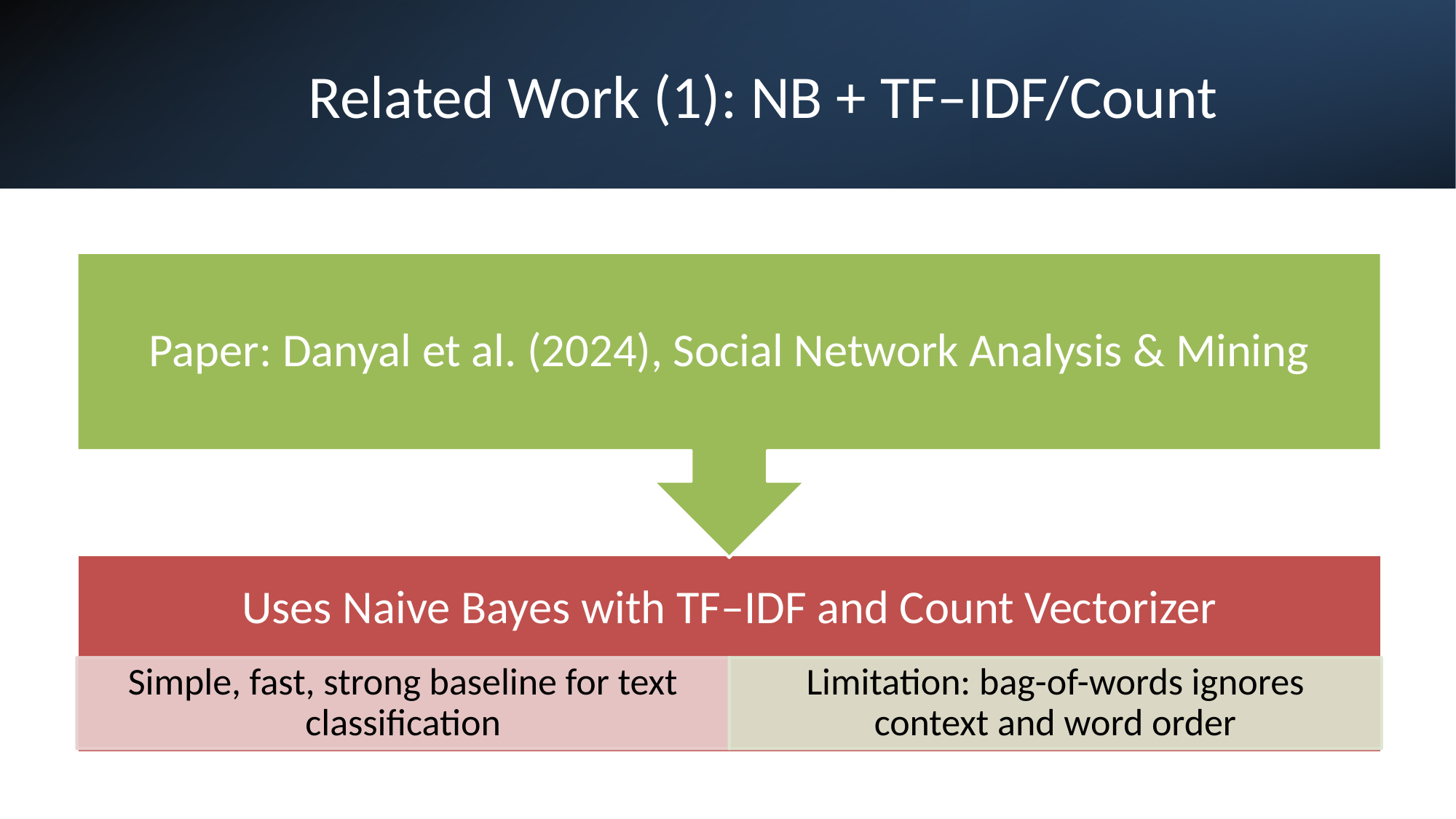

# Related Work (1): NB + TF–IDF/Count
Uses Naive Bayes with TF–IDF and Count Vectorizer
Simple, fast, strong baseline for text classification
Limitation: bag-of-words ignores context and word order
Paper: Danyal et al. (2024), Social Network Analysis & Mining